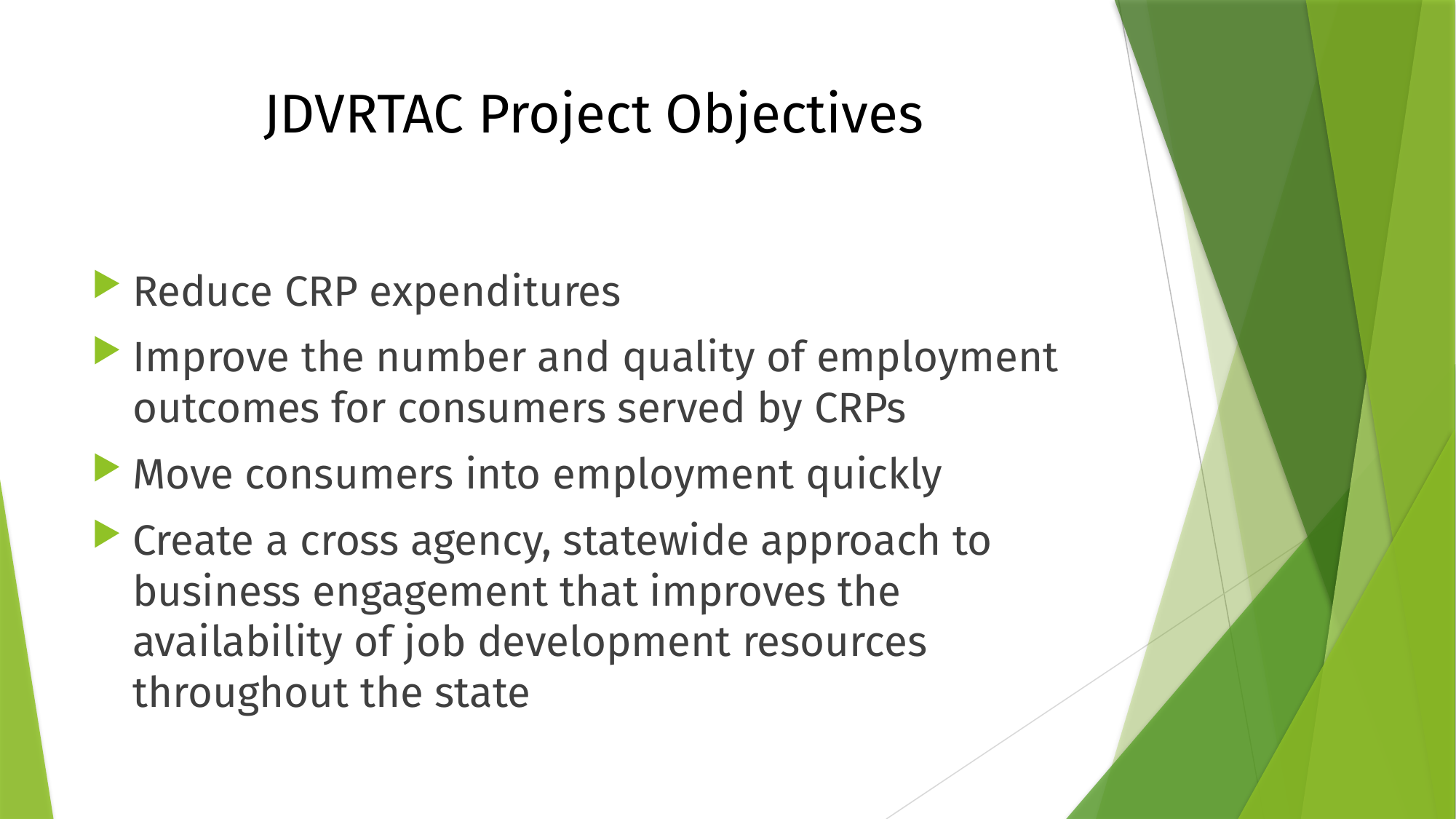

# JDVRTAC Project Objectives
Reduce CRP expenditures
Improve the number and quality of employment outcomes for consumers served by CRPs
Move consumers into employment quickly
Create a cross agency, statewide approach to business engagement that improves the availability of job development resources throughout the state